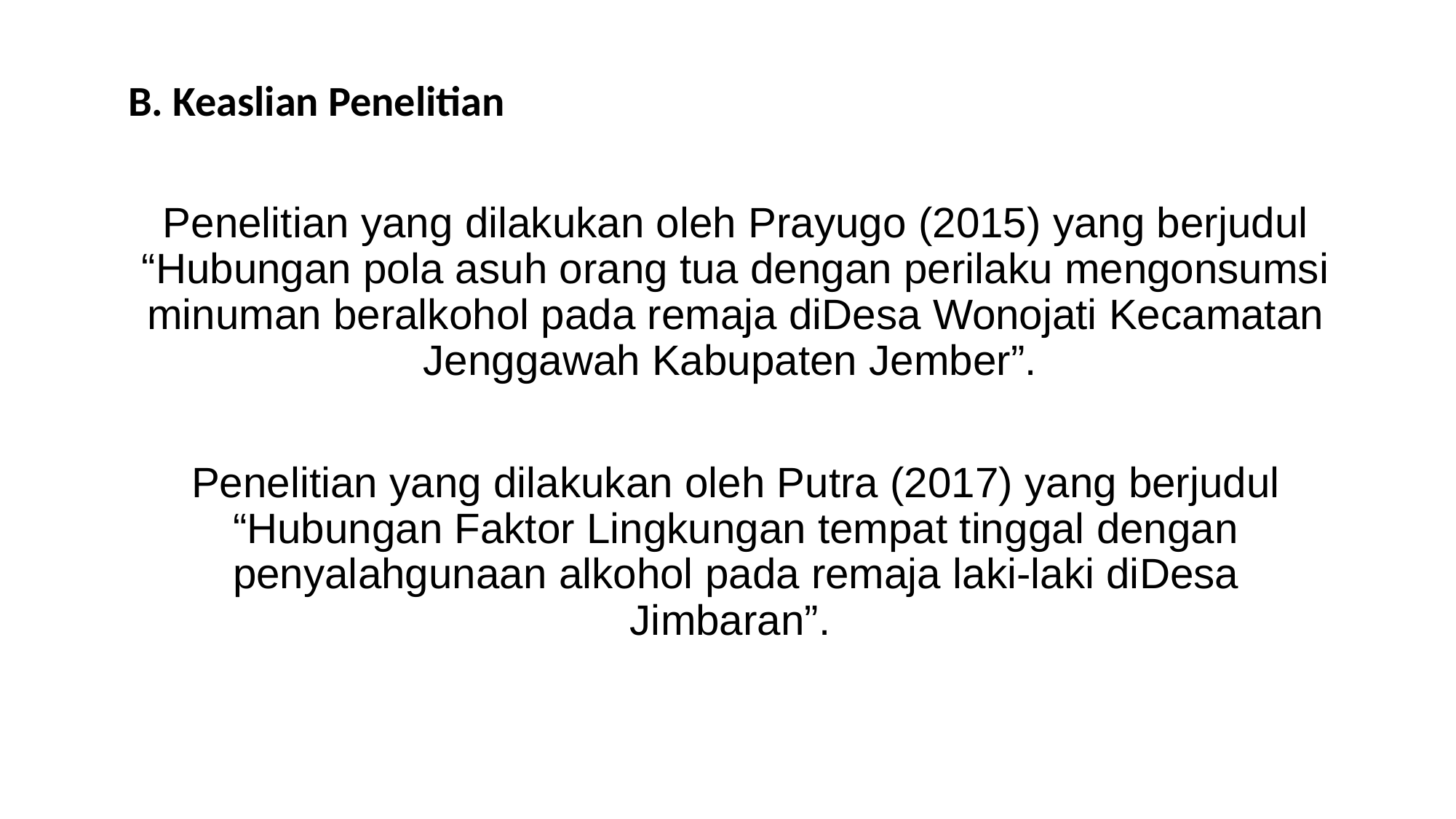

B. Keaslian Penelitian

Penelitian yang dilakukan oleh Prayugo (2015) yang berjudul “Hubungan pola asuh orang tua dengan perilaku mengonsumsi minuman beralkohol pada remaja diDesa Wonojati Kecamatan Jenggawah Kabupaten Jember”.

Penelitian yang dilakukan oleh Putra (2017) yang berjudul “Hubungan Faktor Lingkungan tempat tinggal dengan penyalahgunaan alkohol pada remaja laki-laki diDesa Jimbaran”.